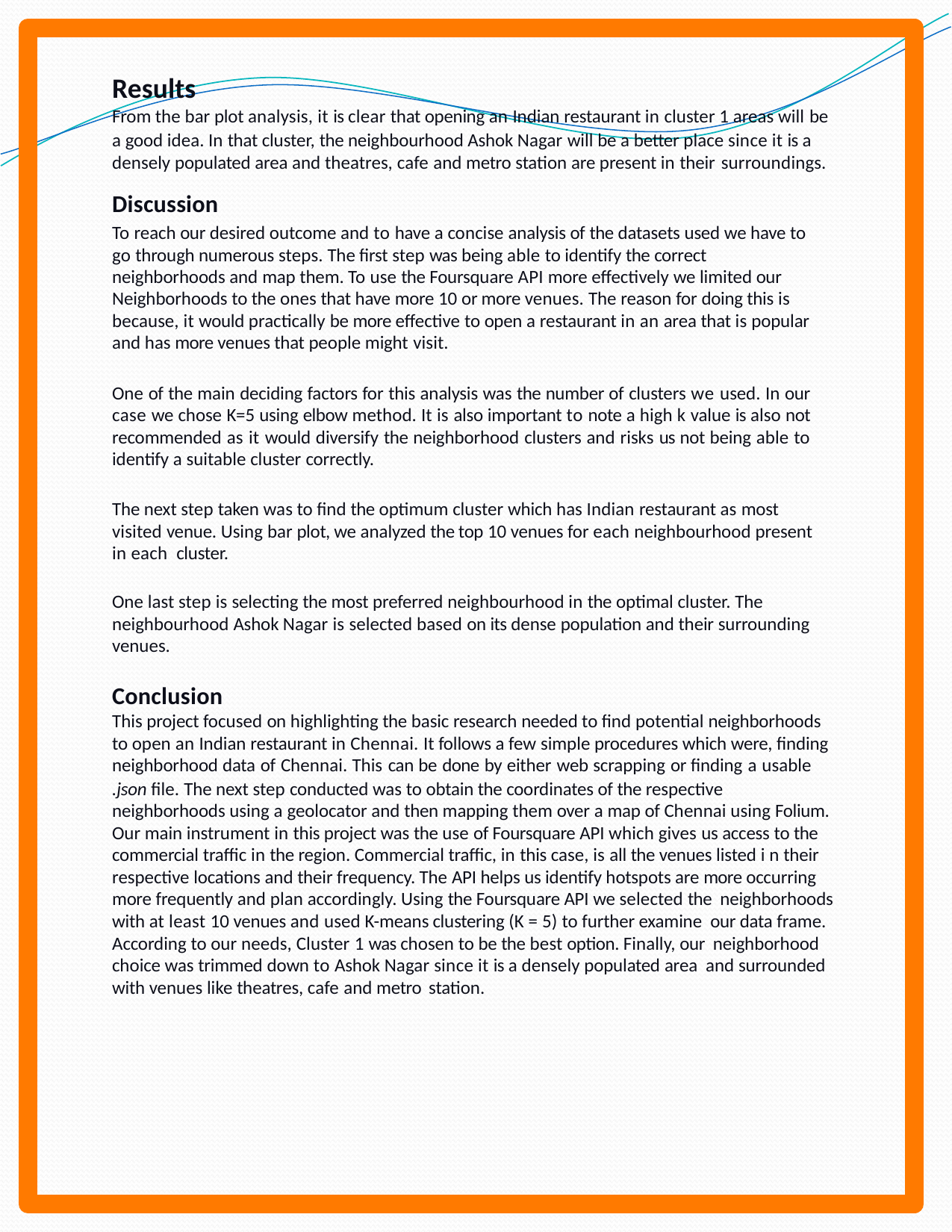

Results
From the bar plot analysis, it is clear that opening an Indian restaurant in cluster 1 areas will be
a good idea. In that cluster, the neighbourhood Ashok Nagar will be a better place since it is a  densely populated area and theatres, cafe and metro station are present in their surroundings.
Discussion
To reach our desired outcome and to have a concise analysis of the datasets used we have to  go through numerous steps. The first step was being able to identify the correct  neighborhoods and map them. To use the Foursquare API more effectively we limited our  Neighborhoods to the ones that have more 10 or more venues. The reason for doing this is  because, it would practically be more effective to open a restaurant in an area that is popular  and has more venues that people might visit.

One of the main deciding factors for this analysis was the number of clusters we used. In our  case we chose K=5 using elbow method. It is also important to note a high k value is also not  recommended as it would diversify the neighborhood clusters and risks us not being able to  identify a suitable cluster correctly.

The next step taken was to find the optimum cluster which has Indian restaurant as most  visited venue. Using bar plot, we analyzed the top 10 venues for each neighbourhood present  in each cluster.

One last step is selecting the most preferred neighbourhood in the optimal cluster. The  neighbourhood Ashok Nagar is selected based on its dense population and their surrounding  venues.

Conclusion
This project focused on highlighting the basic research needed to find potential neighborhoods  to open an Indian restaurant in Chennai. It follows a few simple procedures which were, finding  neighborhood data of Chennai. This can be done by either web scrapping or finding a usable
.json file. The next step conducted was to obtain the coordinates of the respective  neighborhoods using a geolocator and then mapping them over a map of Chennai using Folium.  Our main instrument in this project was the use of Foursquare API which gives us access to the  commercial traffic in the region. Commercial traffic, in this case, is all the venues listed i n their  respective locations and their frequency. The API helps us identify hotspots are more occurring  more frequently and plan accordingly. Using the Foursquare API we selected the  neighborhoods with at least 10 venues and used K-means clustering (K = 5) to further examine  our data frame. According to our needs, Cluster 1 was chosen to be the best option. Finally, our  neighborhood choice was trimmed down to Ashok Nagar since it is a densely populated area  and surrounded with venues like theatres, cafe and metro station.